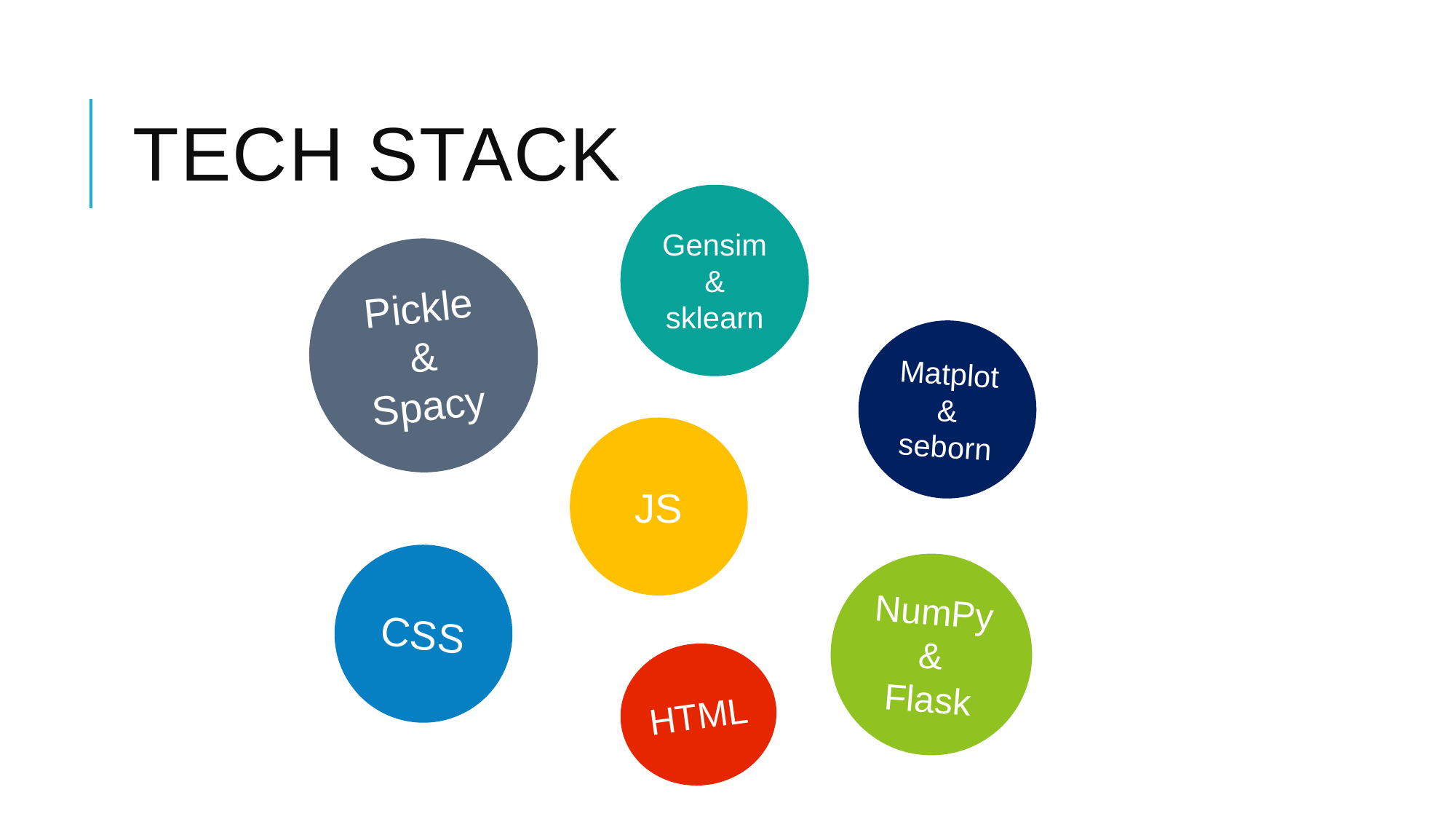

# Tech stack
Gensim
&
sklearn
Pickle
&
Spacy
Matplot
&
seborn
JS
CSS
NumPy
&
Flask
HTML